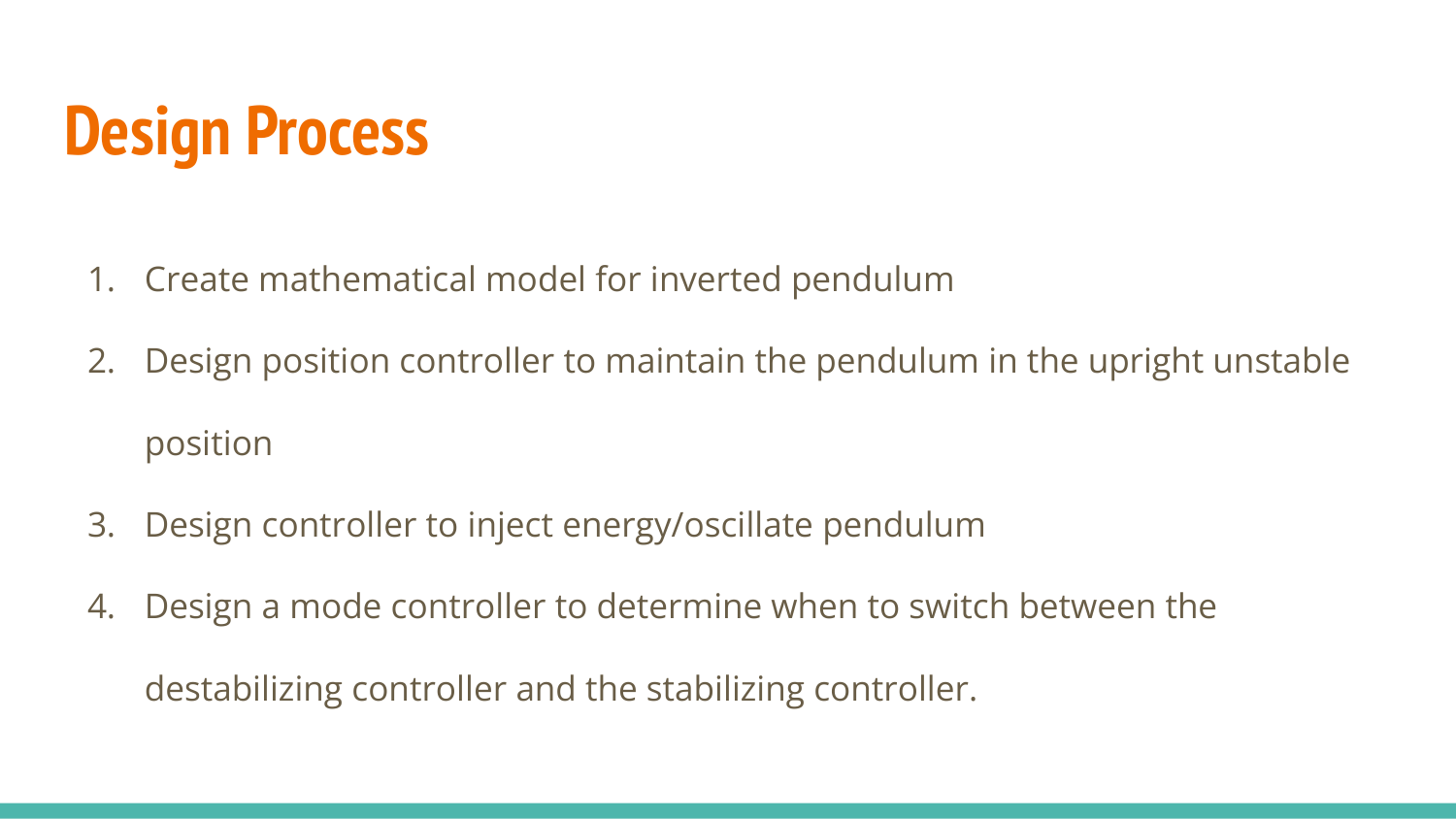

# Design Process
Create mathematical model for inverted pendulum
Design position controller to maintain the pendulum in the upright unstable position
Design controller to inject energy/oscillate pendulum
Design a mode controller to determine when to switch between the destabilizing controller and the stabilizing controller.